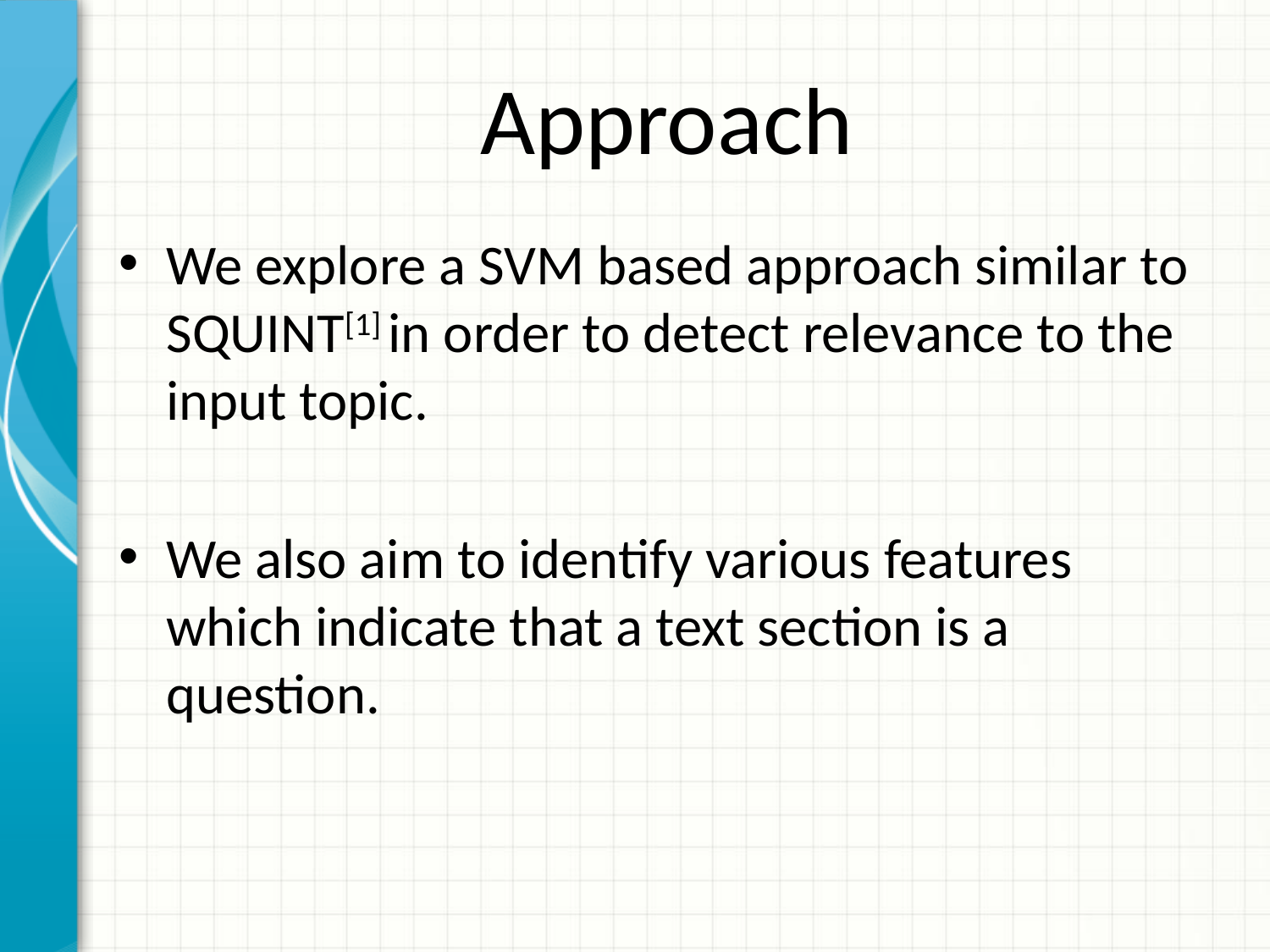

# Approach
We explore a SVM based approach similar to SQUINT[1] in order to detect relevance to the input topic.

We also aim to identify various features which indicate that a text section is a question.